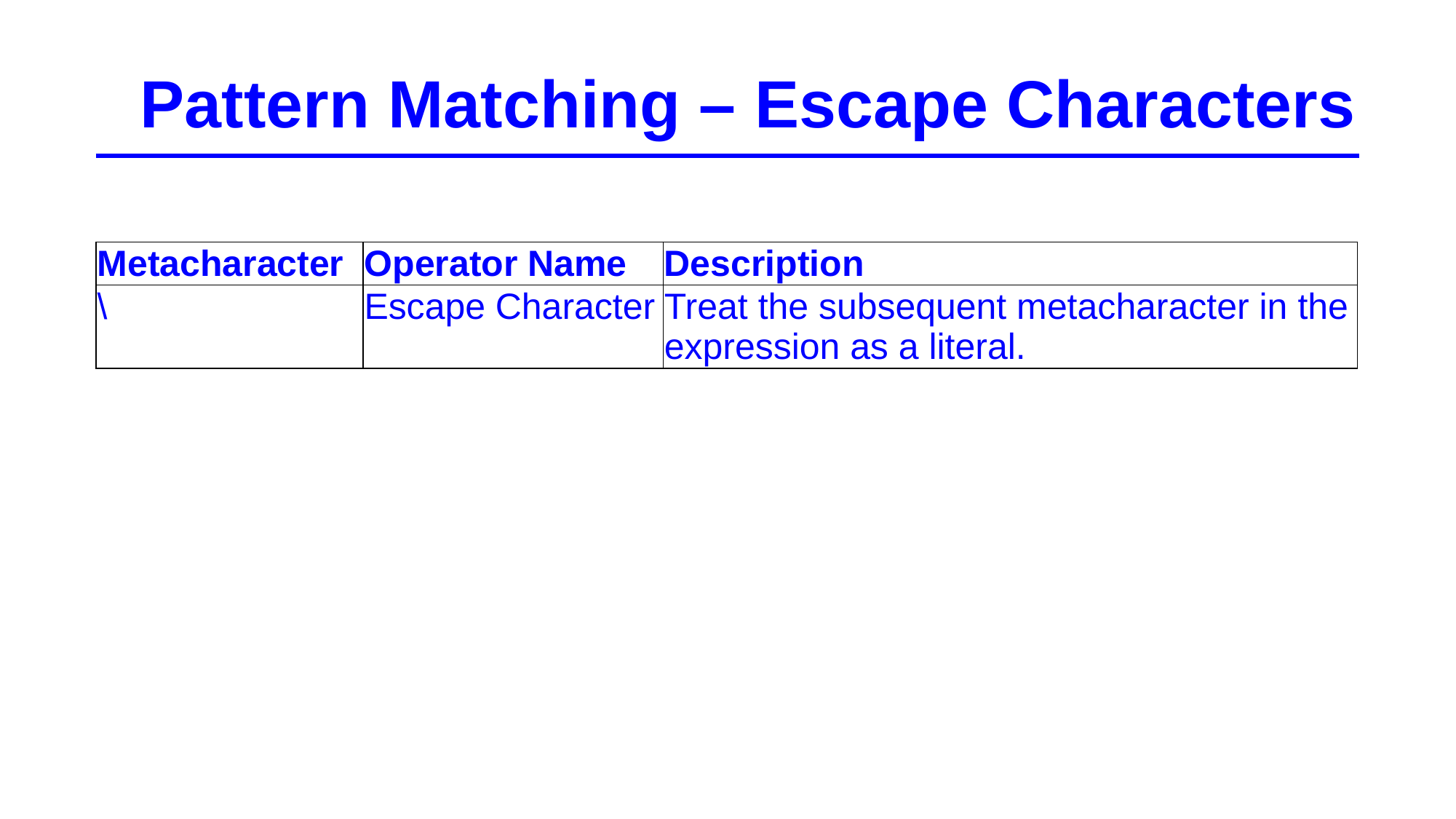

Pattern Matching – Escape Characters
| Metacharacter | Operator Name | Description |
| --- | --- | --- |
| \ | Escape Character | Treat the subsequent metacharacter in the expression as a literal. |